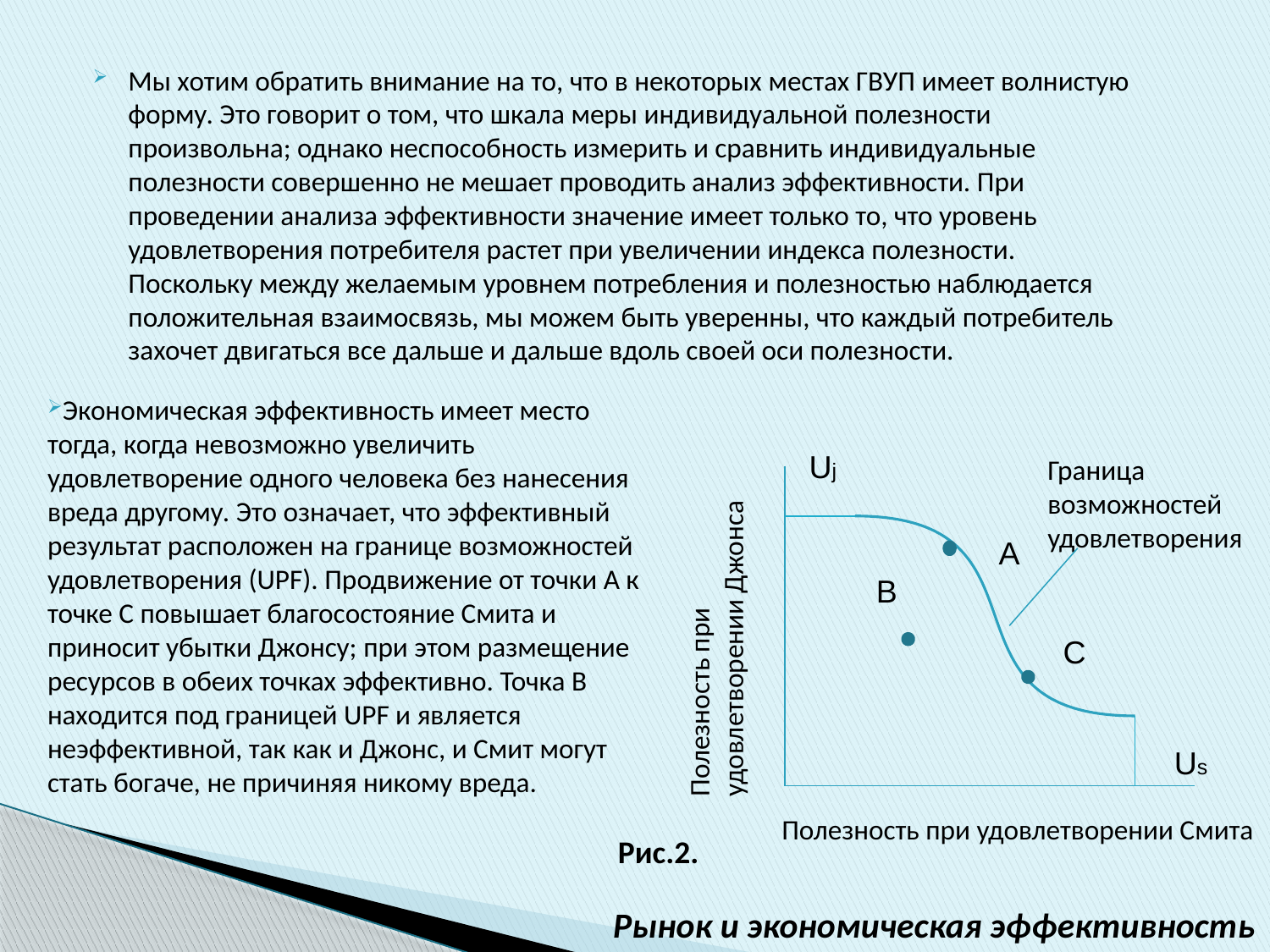

Мы хотим обратить внимание на то, что в некоторых местах ГВУП имеет волнистую форму. Это говорит о том, что шкала меры индивидуальной полезности произвольна; однако неспособность измерить и сравнить индивидуальные полезности совершенно не мешает проводить анализ эффективности. При проведении анализа эффективности значение имеет только то, что уровень удовлетворения потребителя растет при увеличении индекса полезности. Поскольку между желаемым уровнем потребления и полезностью наблюдается положительная взаимосвязь, мы можем быть уверенны, что каждый потребитель захочет двигаться все дальше и дальше вдоль своей оси полезности.

Экономическая эффективность имеет место тогда, когда невозможно увеличить удовлетворение одного человека без нанесения вреда другому. Это означает, что эффективный результат расположен на границе возможностей удовлетворения (UPF). Продвижение от точки А к точке С повышает благосостояние Смита и приносит убытки Джонсу; при этом размещение ресурсов в обеих точках эффективно. Точка В находится под границей UPF и является неэффективной, так как и Джонс, и Смит могут стать богаче, не причиняя никому вреда.

Uj
Граница возможностей удовлетворения

A

Полезность при удовлетворении Джонса
B
C

Us
Полезность при удовлетворении Смита
Рис.2.
Рынок и экономическая эффективность